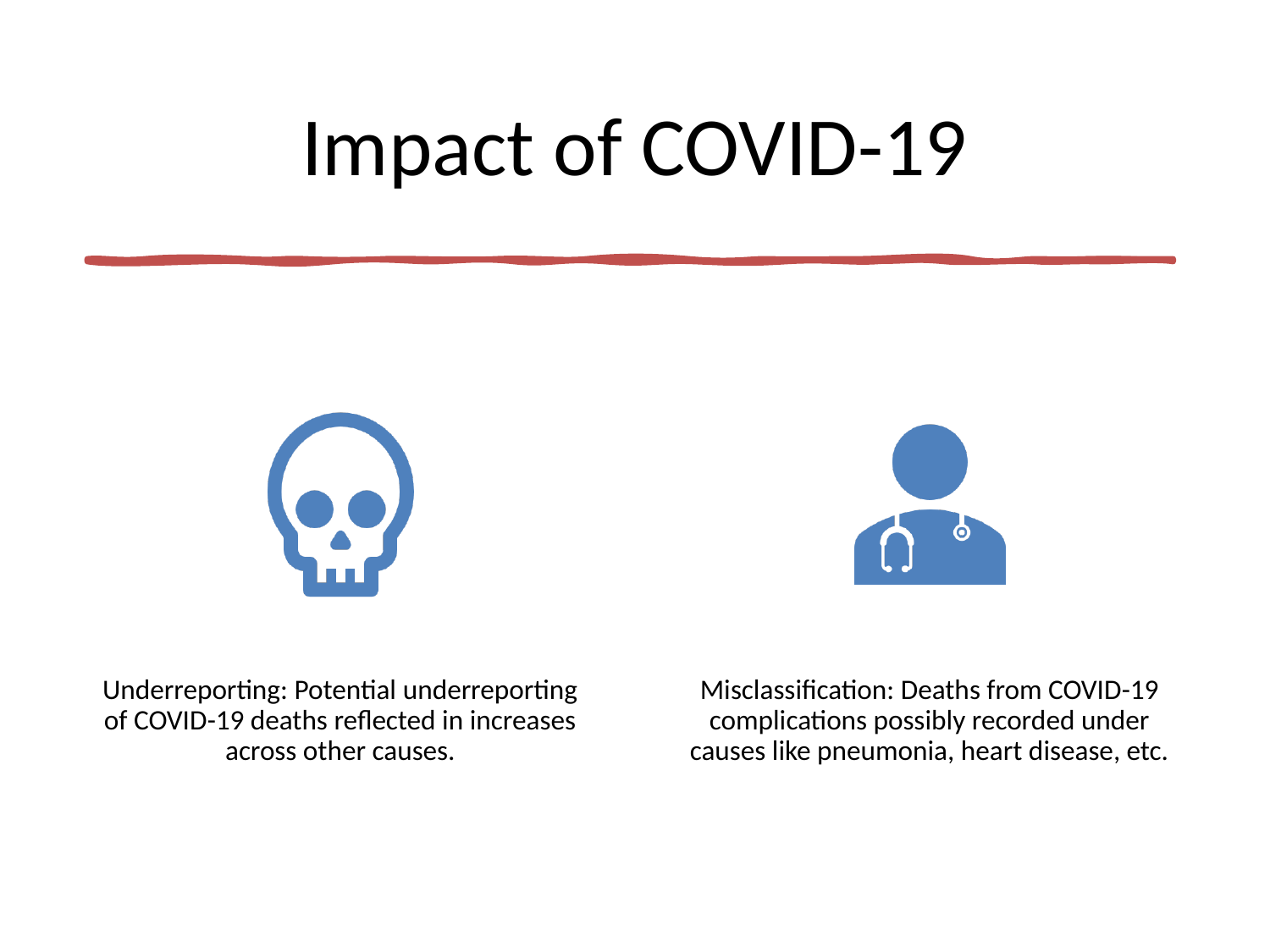

# Impact of COVID-19

Underreporting: Potential underreporting of COVID-19 deaths reflected in increases across other causes.
Misclassification: Deaths from COVID-19 complications possibly recorded under causes like pneumonia, heart disease, etc.